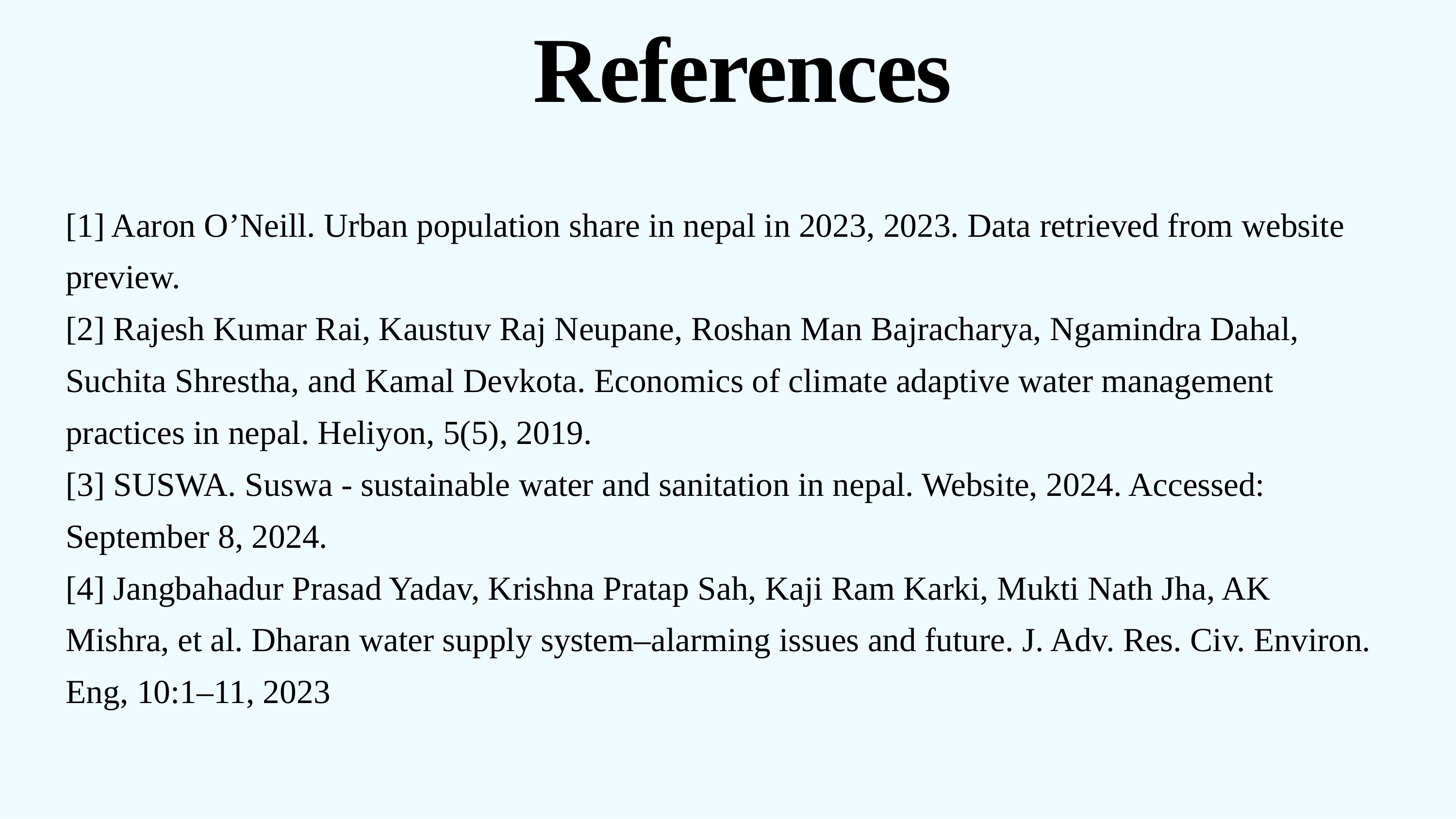

# References
[1] Aaron O’Neill. Urban population share in nepal in 2023, 2023. Data retrieved from website preview.
[2] Rajesh Kumar Rai, Kaustuv Raj Neupane, Roshan Man Bajracharya, Ngamindra Dahal, Suchita Shrestha, and Kamal Devkota. Economics of climate adaptive water management practices in nepal. Heliyon, 5(5), 2019.
[3] SUSWA. Suswa - sustainable water and sanitation in nepal. Website, 2024. Accessed: September 8, 2024.
[4] Jangbahadur Prasad Yadav, Krishna Pratap Sah, Kaji Ram Karki, Mukti Nath Jha, AK Mishra, et al. Dharan water supply system–alarming issues and future. J. Adv. Res. Civ. Environ. Eng, 10:1–11, 2023